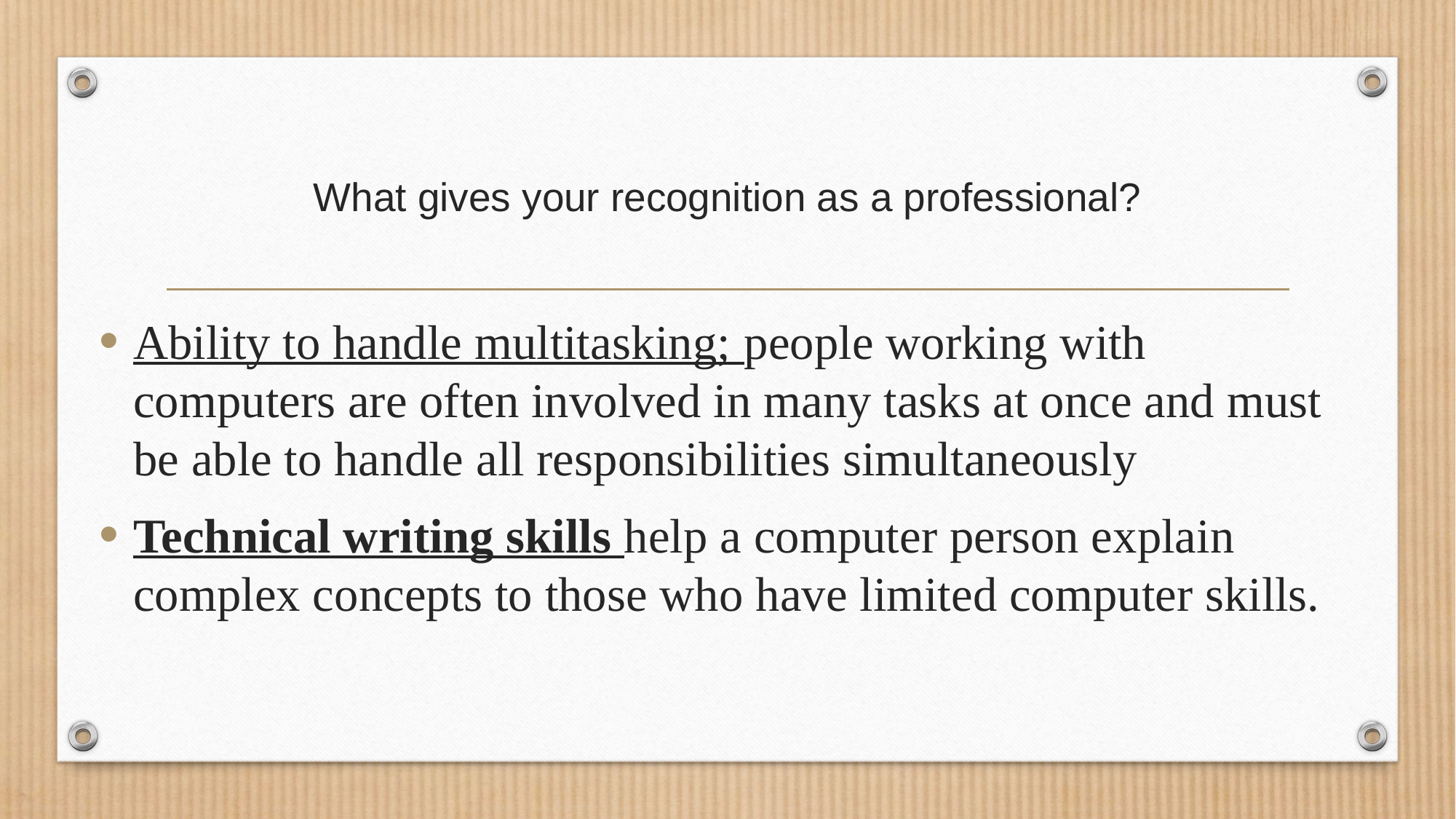

# What gives your recognition as a professional?
Ability to handle multitasking; people working with computers are often involved in many tasks at once and must be able to handle all responsibilities simultaneously
Technical writing skills help a computer person explain complex concepts to those who have limited computer skills.